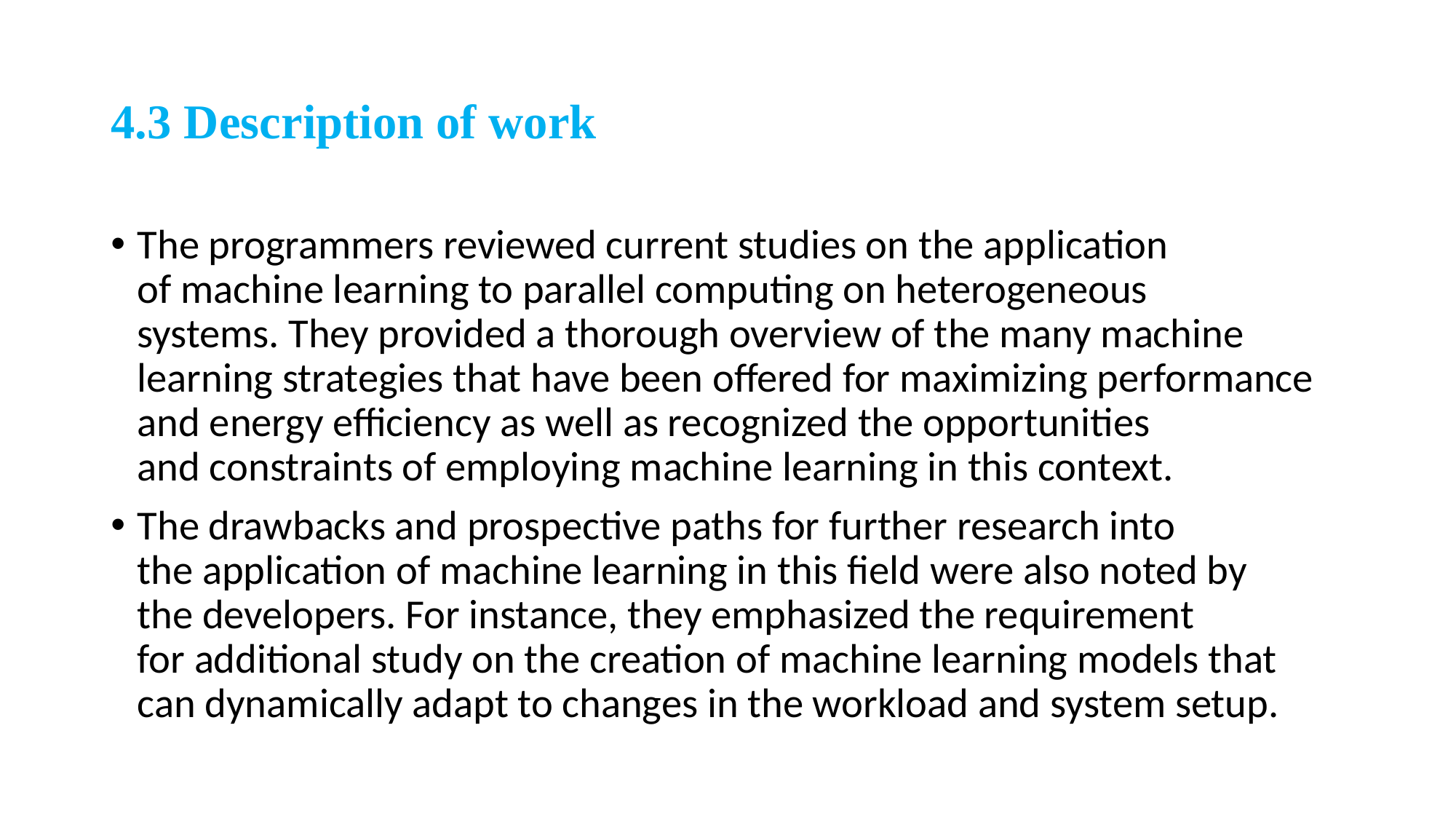

# 4.3 Description of work
The programmers reviewed current studies on the application of machine learning to parallel computing on heterogeneous systems. They provided a thorough overview of the many machine learning strategies that have been offered for maximizing performance and energy efficiency as well as recognized the opportunities and constraints of employing machine learning in this context.
The drawbacks and prospective paths for further research into the application of machine learning in this field were also noted by the developers. For instance, they emphasized the requirement for additional study on the creation of machine learning models that can dynamically adapt to changes in the workload and system setup.